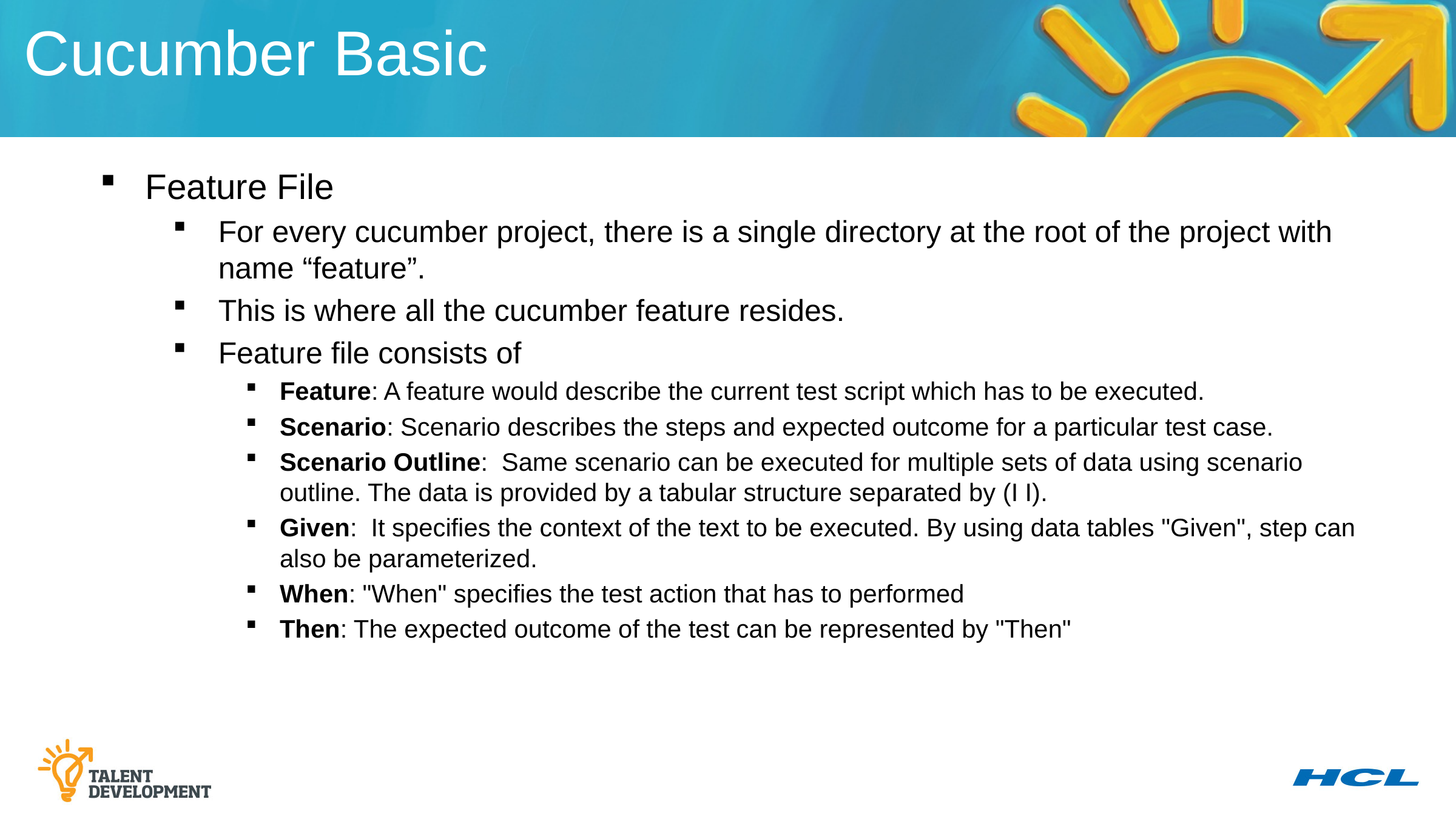

Cucumber Basic
Feature File
For every cucumber project, there is a single directory at the root of the project with name “feature”.
This is where all the cucumber feature resides.
Feature file consists of
Feature: A feature would describe the current test script which has to be executed.
Scenario: Scenario describes the steps and expected outcome for a particular test case.
Scenario Outline:  Same scenario can be executed for multiple sets of data using scenario outline. The data is provided by a tabular structure separated by (I I).
Given:  It specifies the context of the text to be executed. By using data tables "Given", step can also be parameterized.
When: "When" specifies the test action that has to performed
Then: The expected outcome of the test can be represented by "Then"